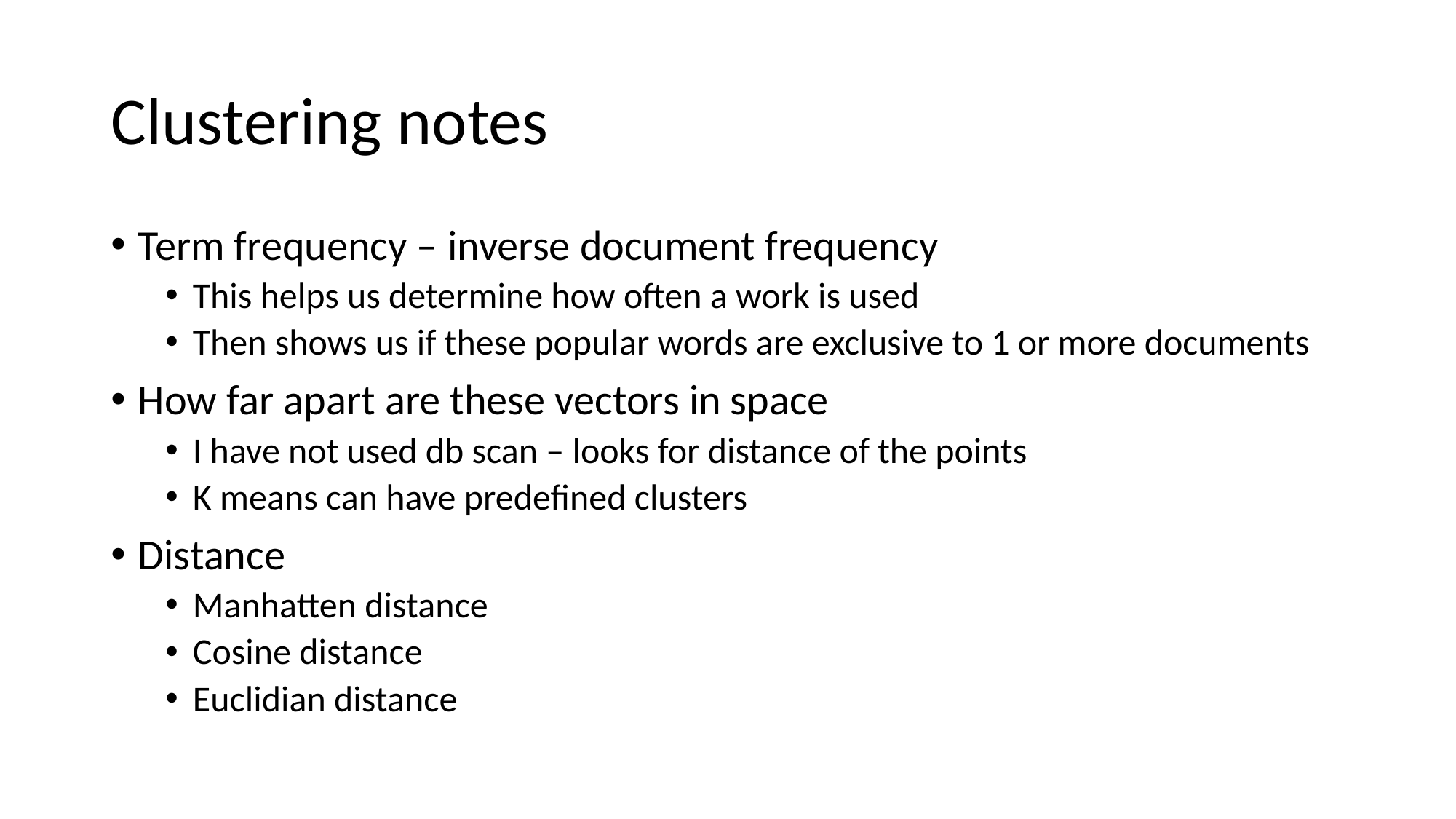

# Clustering notes
Term frequency – inverse document frequency
This helps us determine how often a work is used
Then shows us if these popular words are exclusive to 1 or more documents
How far apart are these vectors in space
I have not used db scan – looks for distance of the points
K means can have predefined clusters
Distance
Manhatten distance
Cosine distance
Euclidian distance